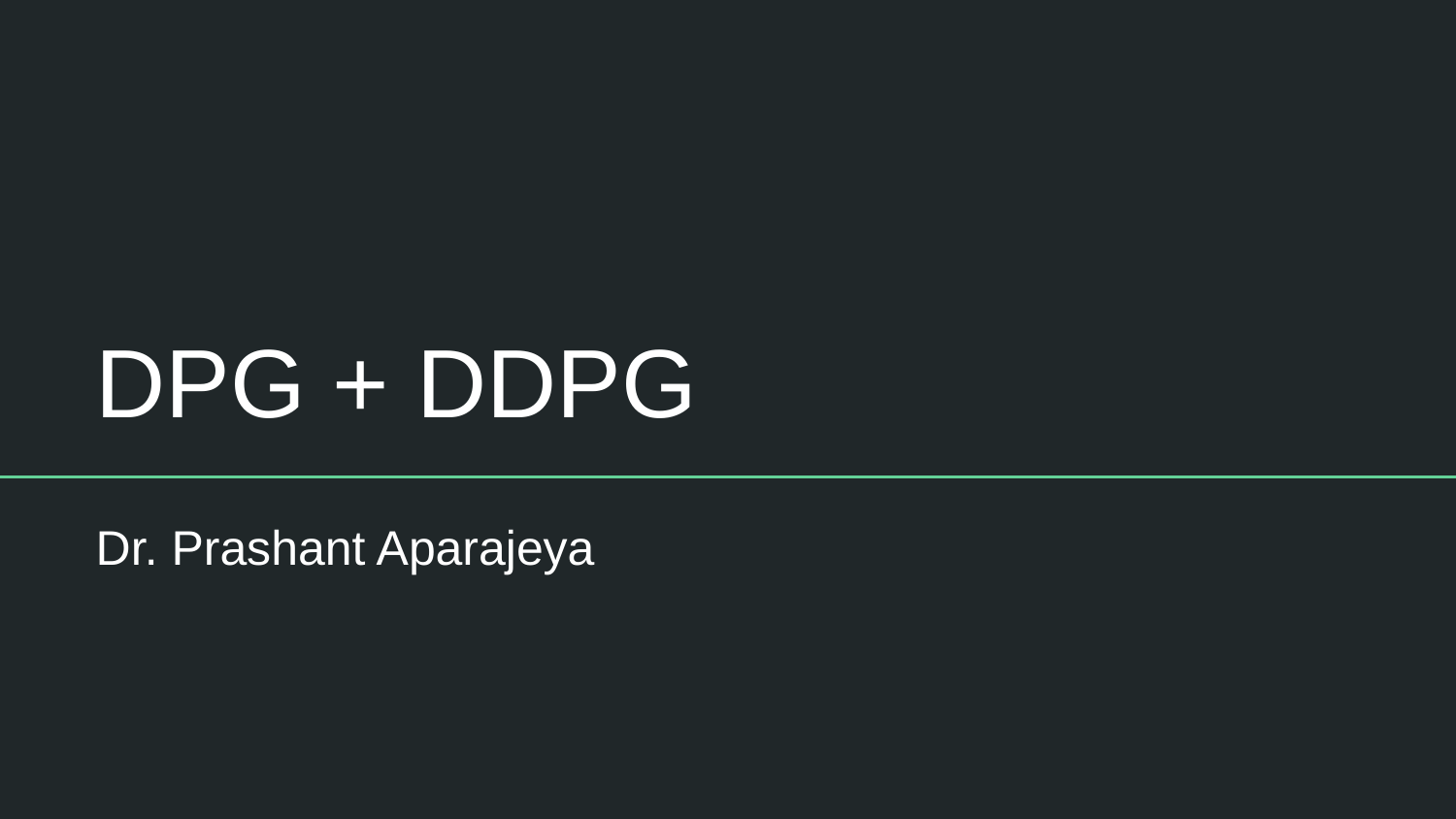

# DPG + DDPG
Dr. Prashant Aparajeya